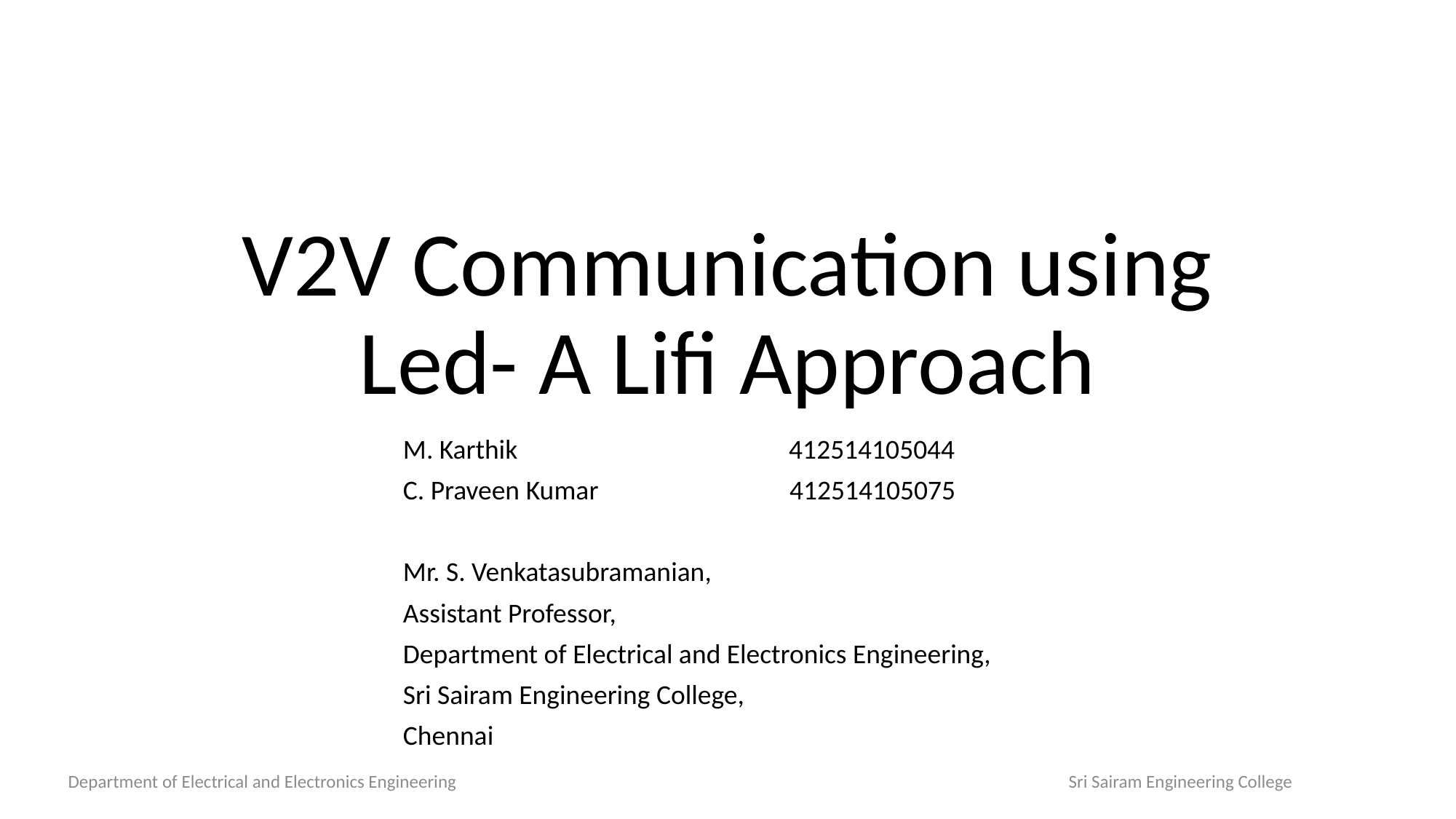

# V2V Communication using Led- A Lifi Approach
                                  M. Karthik                                            412514105044
                                  C. Praveen Kumar                               412514105075

                                  Mr. S. Venkatasubramanian,
                                  Assistant Professor,
                                  Department of Electrical and Electronics Engineering,
                                  Sri Sairam Engineering College,
                                  Chennai
Department of Electrical and Electronics Engineering                                                                                                                                                   Sri Sairam Engineering College